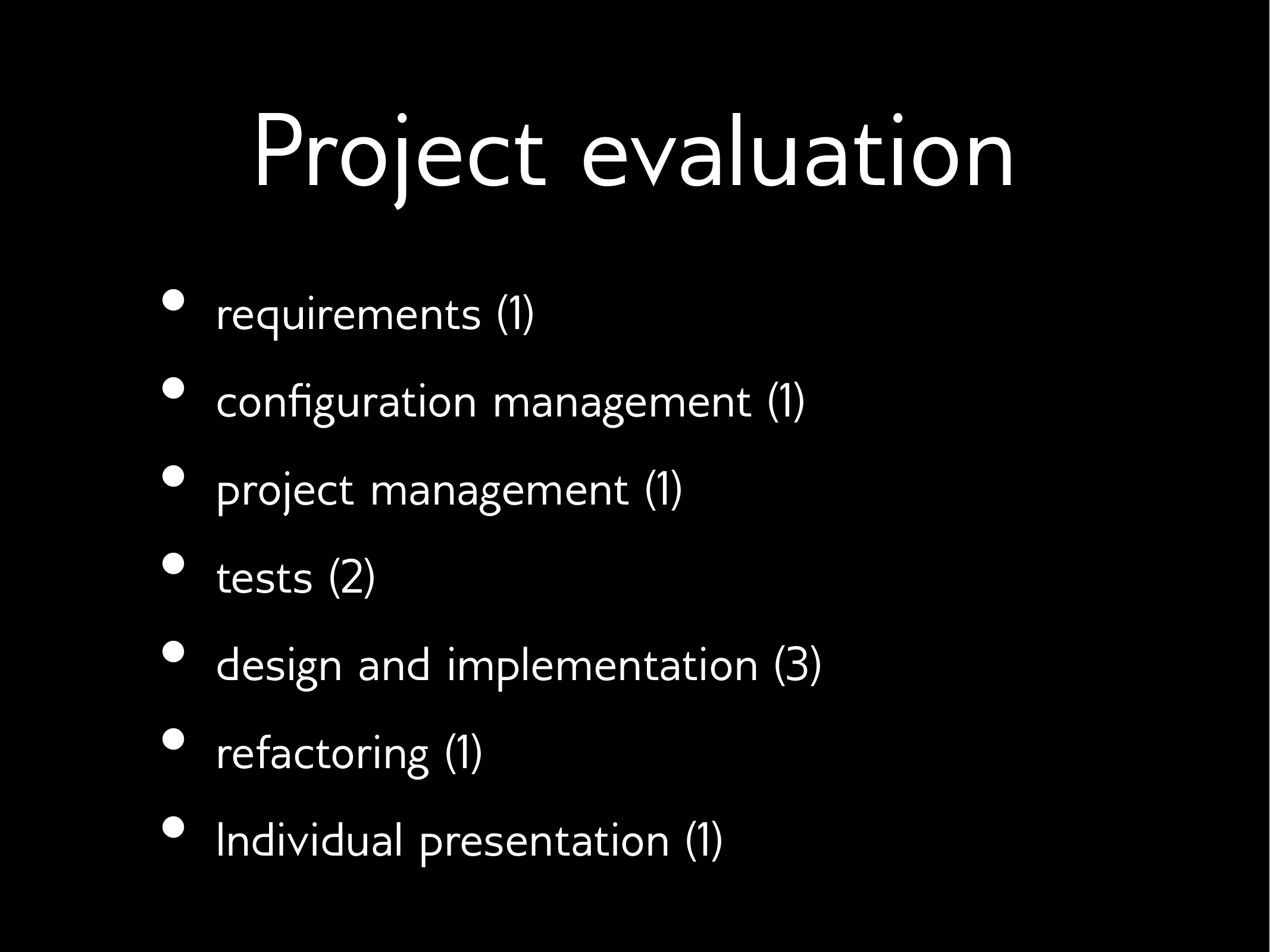

# Project evaluation
requirements (1)
configuration management (1)
project management (1)
tests (2)
design and implementation (3)
refactoring (1)
Individual presentation (1)